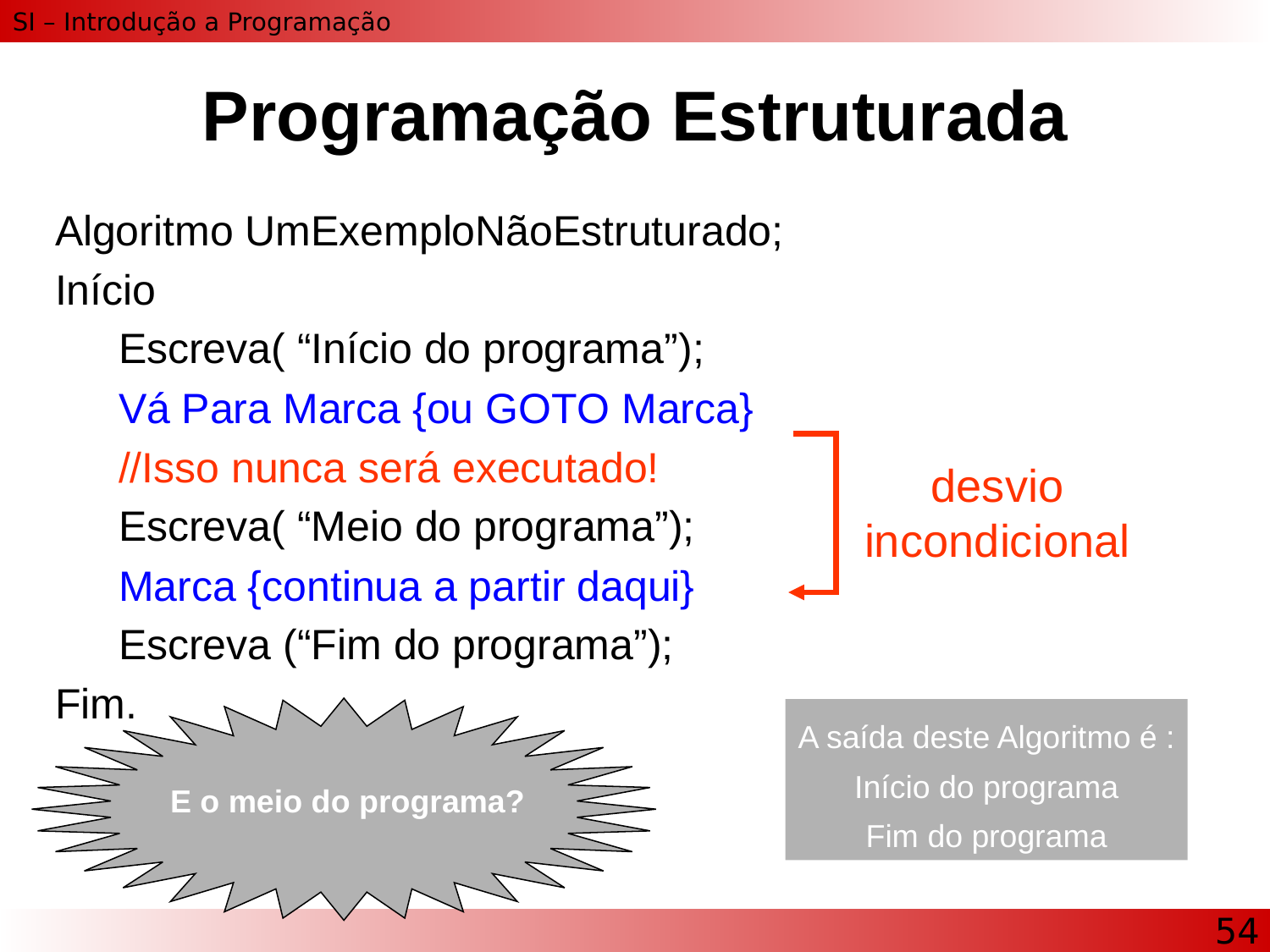

# Programação Estruturada

Algoritmo UmExemploNãoEstruturado;
Início
Escreva( “Início do programa”);
Vá Para Marca {ou GOTO Marca}
//Isso nunca será executado!
Escreva( “Meio do programa”);
Marca {continua a partir daqui}
Escreva (“Fim do programa”);
Fim.

desvio
incondicional

A saída deste Algoritmo é :
Início do programa
Fim do programa
E o meio do programa?
54